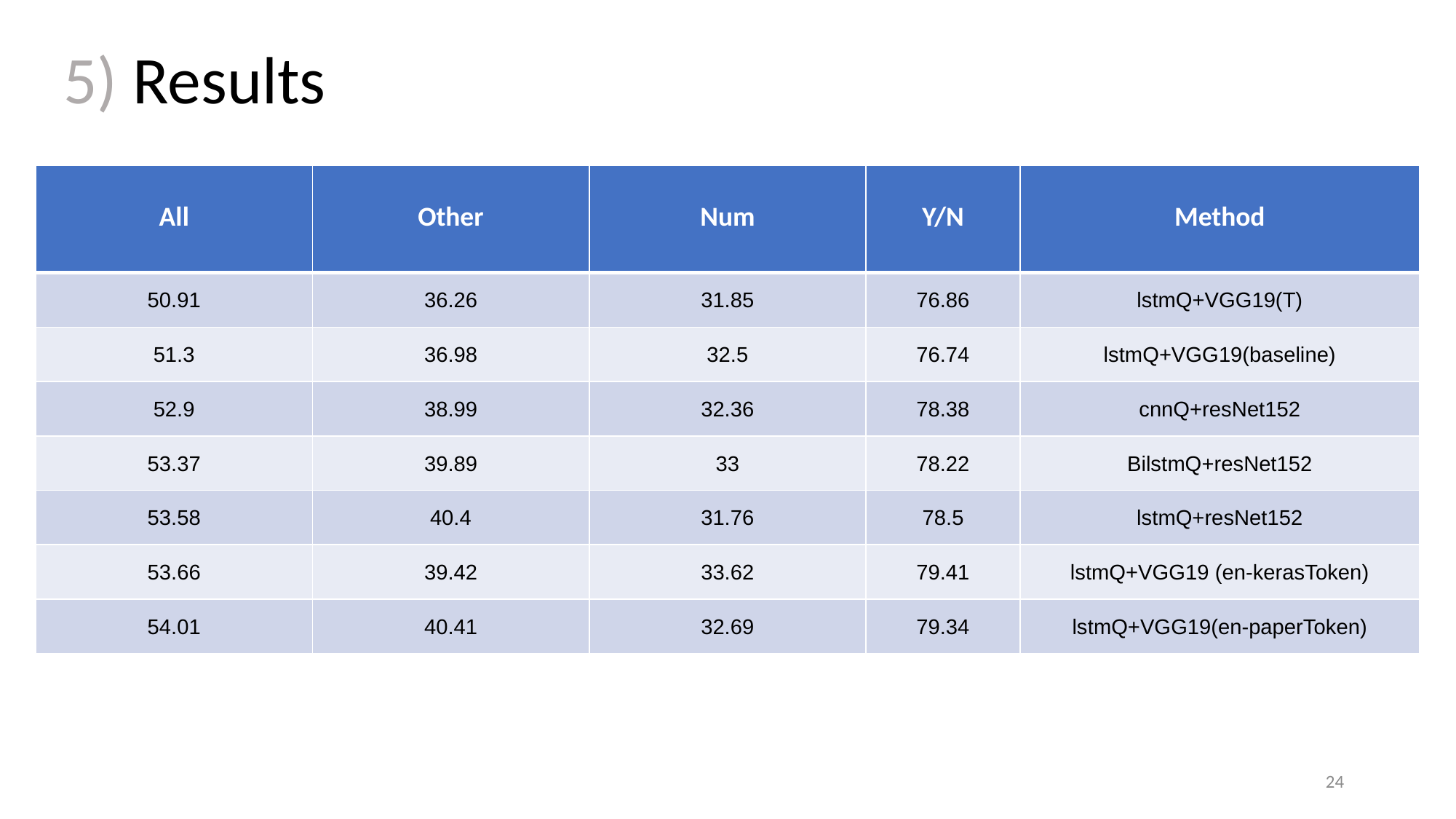

# 5) Results
| All | Other | Num | Y/N | Method |
| --- | --- | --- | --- | --- |
| 50.91 | 36.26 | 31.85 | 76.86 | lstmQ+VGG19(T) |
| 51.3 | 36.98 | 32.5 | 76.74 | lstmQ+VGG19(baseline) |
| 52.9 | 38.99 | 32.36 | 78.38 | cnnQ+resNet152 |
| 53.37 | 39.89 | 33 | 78.22 | BilstmQ+resNet152 |
| 53.58 | 40.4 | 31.76 | 78.5 | lstmQ+resNet152 |
| 53.66 | 39.42 | 33.62 | 79.41 | lstmQ+VGG19 (en-kerasToken) |
| 54.01 | 40.41 | 32.69 | 79.34 | lstmQ+VGG19(en-paperToken) |
24